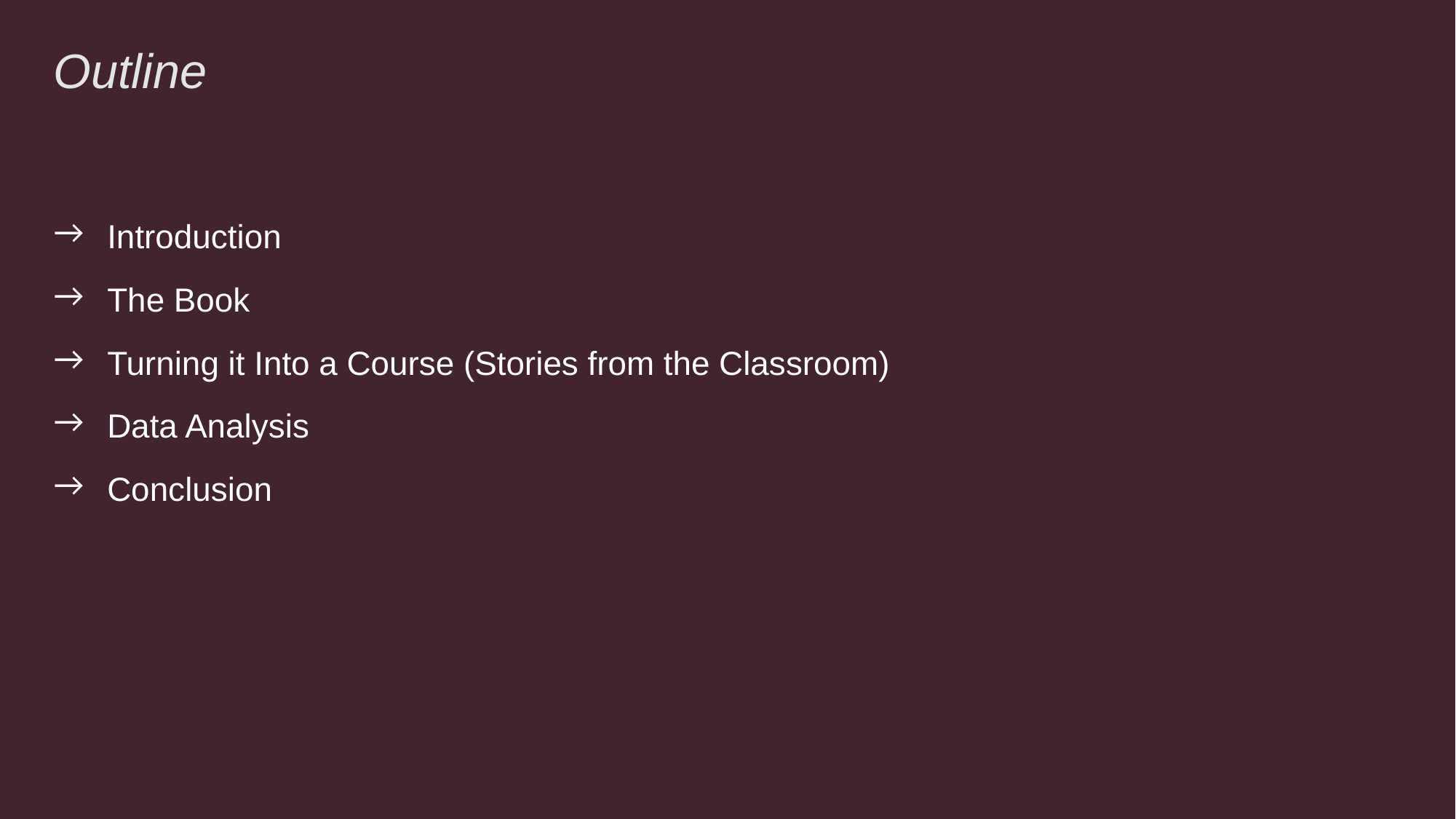

# Outline
Introduction
The Book
Turning it Into a Course (Stories from the Classroom)
Data Analysis
Conclusion